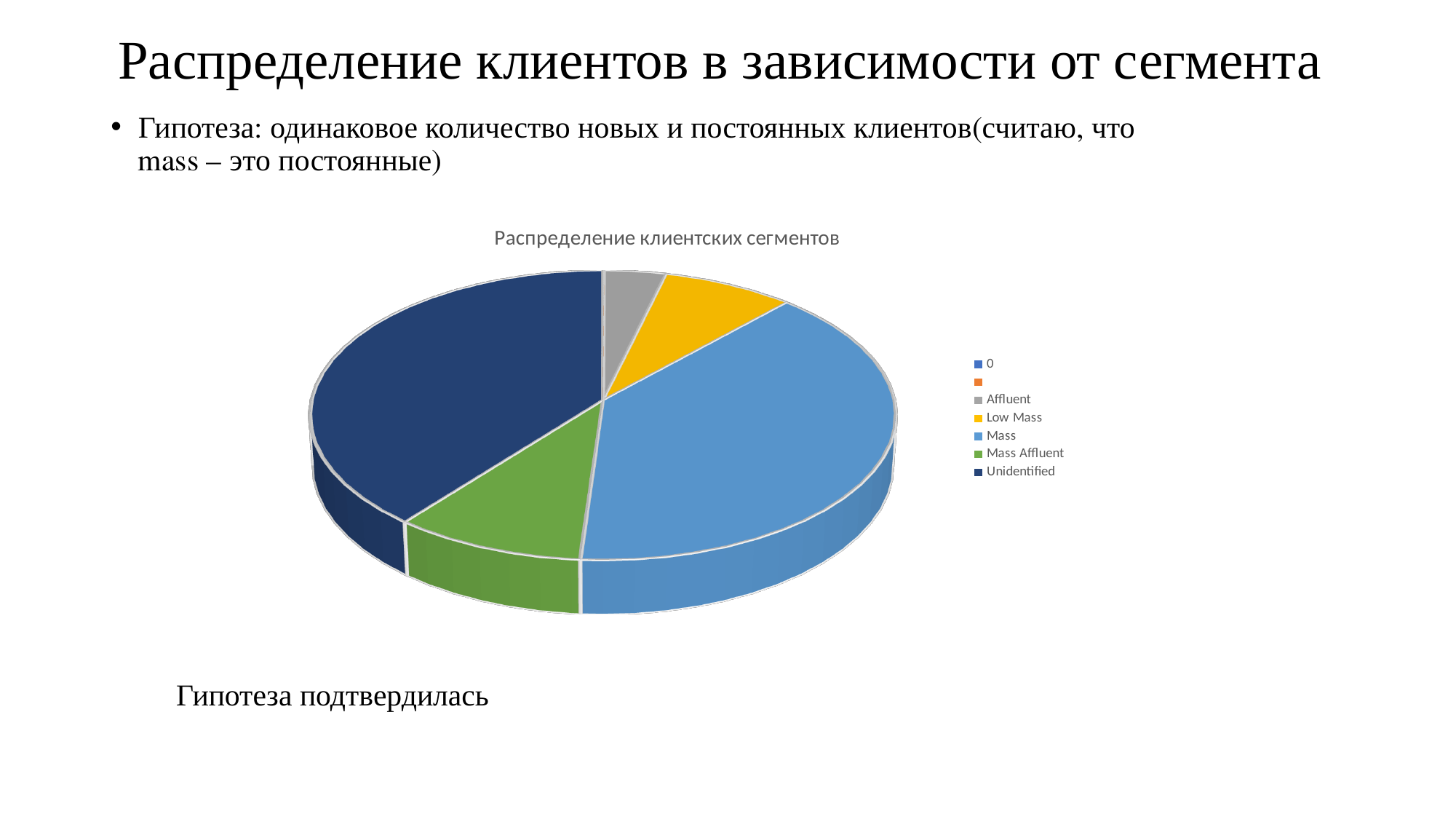

# Распределение клиентов в зависимости от сегмента
Гипотеза: одинаковое количество новых и постоянных клиентов(считаю, что mass – это постоянные)

[unsupported chart]

Гипотеза подтвердилась